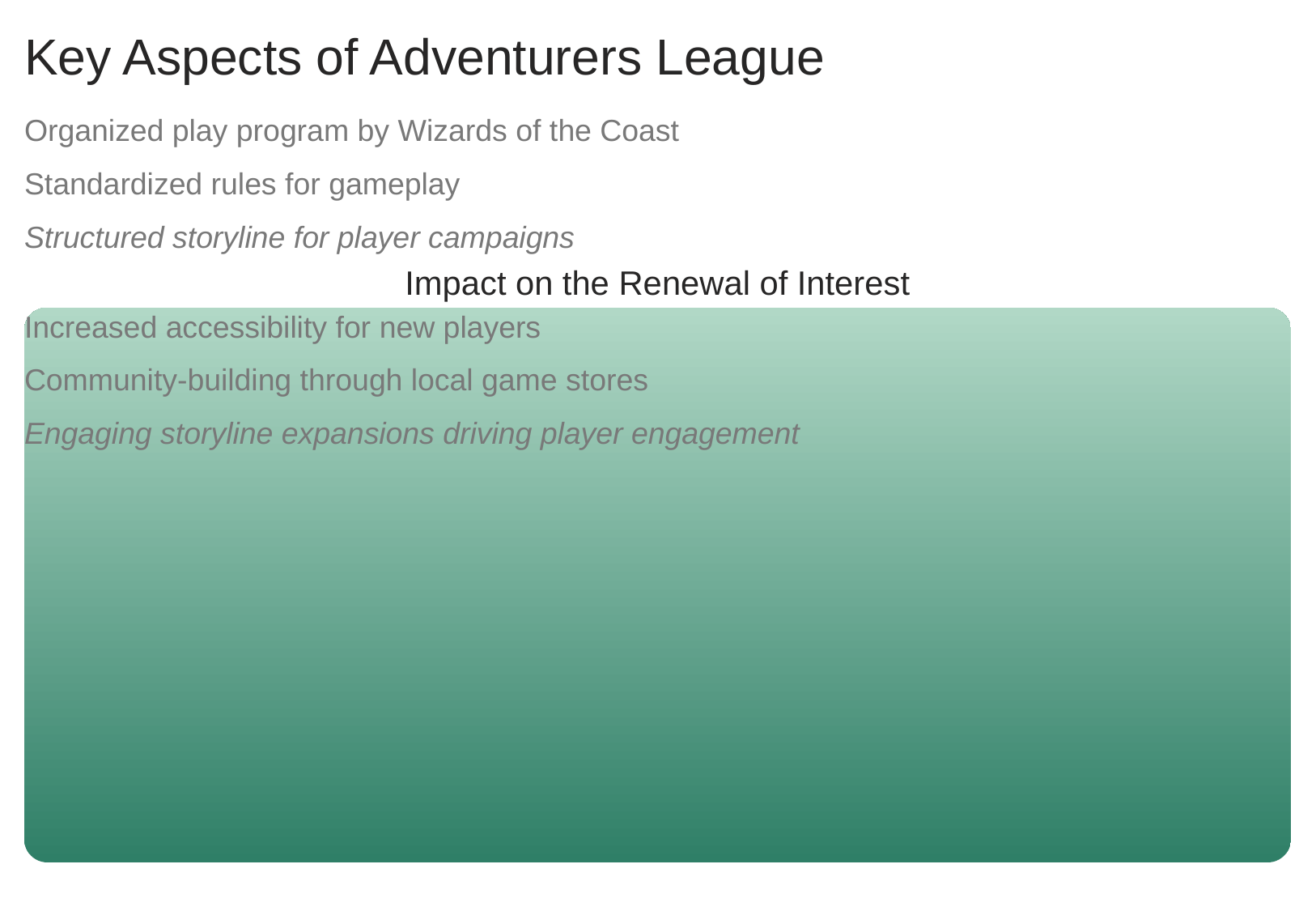

# Key Aspects of Adventurers League
Organized play program by Wizards of the Coast
Standardized rules for gameplay
Structured storyline for player campaigns
Impact on the Renewal of Interest

Increased accessibility for new players
Community-building through local game stores
Engaging storyline expansions driving player engagement